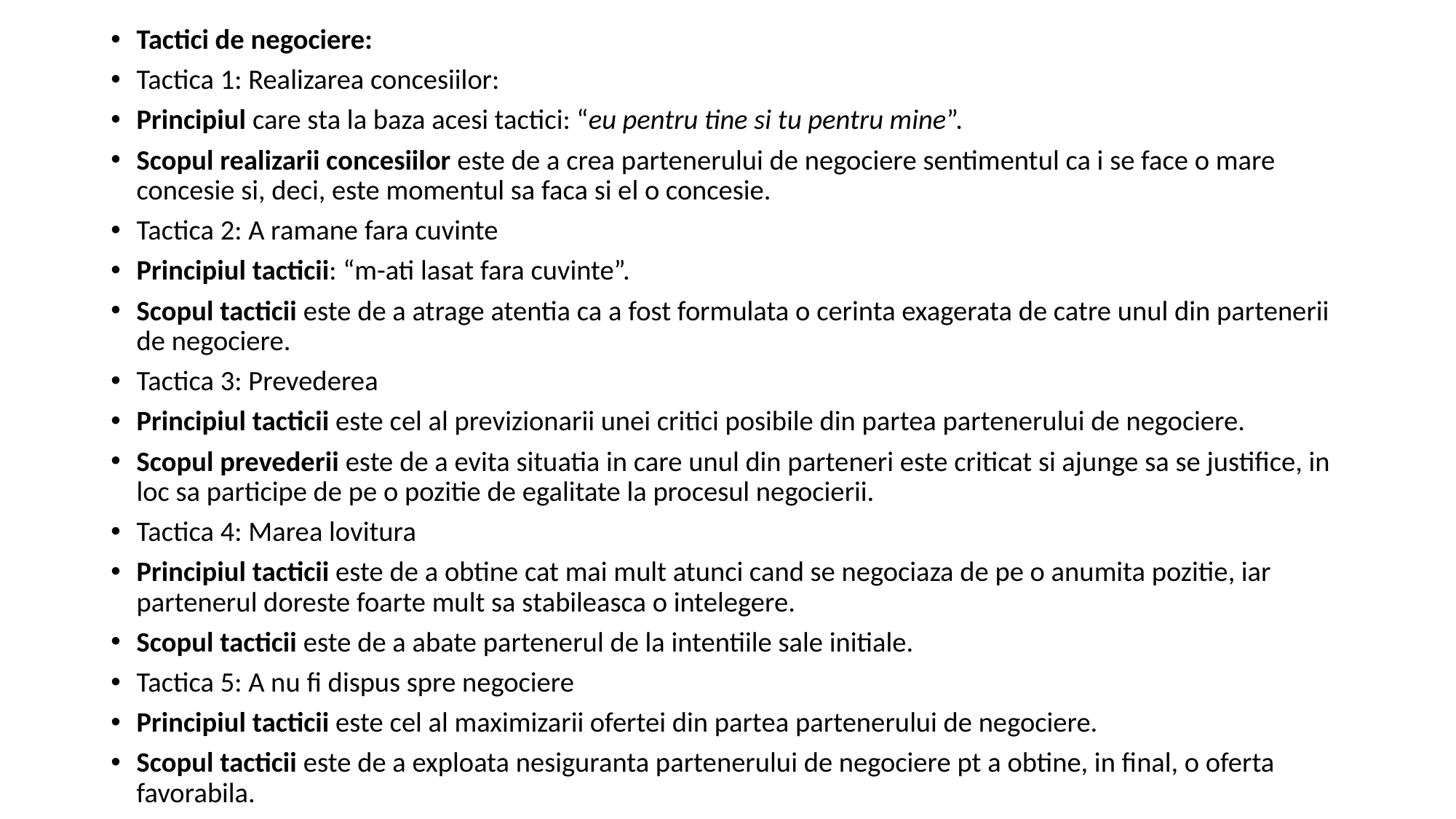

Tactici de negociere:
Tactica 1: Realizarea concesiilor:
Principiul care sta la baza acesi tactici: “eu pentru tine si tu pentru mine”.
Scopul realizarii concesiilor este de a crea partenerului de negociere sentimentul ca i se face o mare concesie si, deci, este momentul sa faca si el o concesie.
Tactica 2: A ramane fara cuvinte
Principiul tacticii: “m-ati lasat fara cuvinte”.
Scopul tacticii este de a atrage atentia ca a fost formulata o cerinta exagerata de catre unul din partenerii de negociere.
Tactica 3: Prevederea
Principiul tacticii este cel al previzionarii unei critici posibile din partea partenerului de negociere.
Scopul prevederii este de a evita situatia in care unul din parteneri este criticat si ajunge sa se justifice, in loc sa participe de pe o pozitie de egalitate la procesul negocierii.
Tactica 4: Marea lovitura
Principiul tacticii este de a obtine cat mai mult atunci cand se negociaza de pe o anumita pozitie, iar partenerul doreste foarte mult sa stabileasca o intelegere.
Scopul tacticii este de a abate partenerul de la intentiile sale initiale.
Tactica 5: A nu fi dispus spre negociere
Principiul tacticii este cel al maximizarii ofertei din partea partenerului de negociere.
Scopul tacticii este de a exploata nesiguranta partenerului de negociere pt a obtine, in final, o oferta favorabila.

#